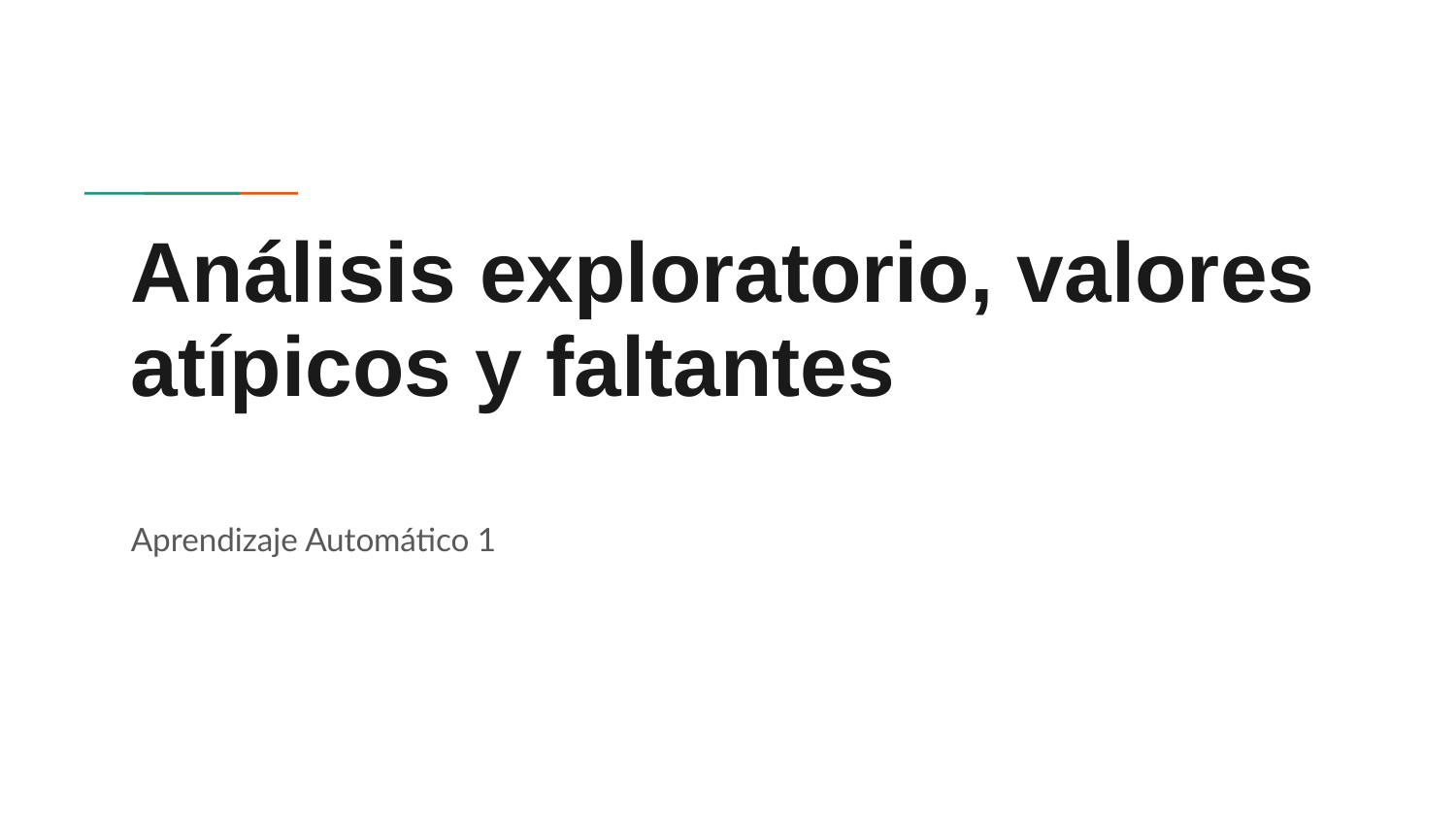

# Análisis exploratorio, valores atípicos y faltantes
Aprendizaje Automático 1